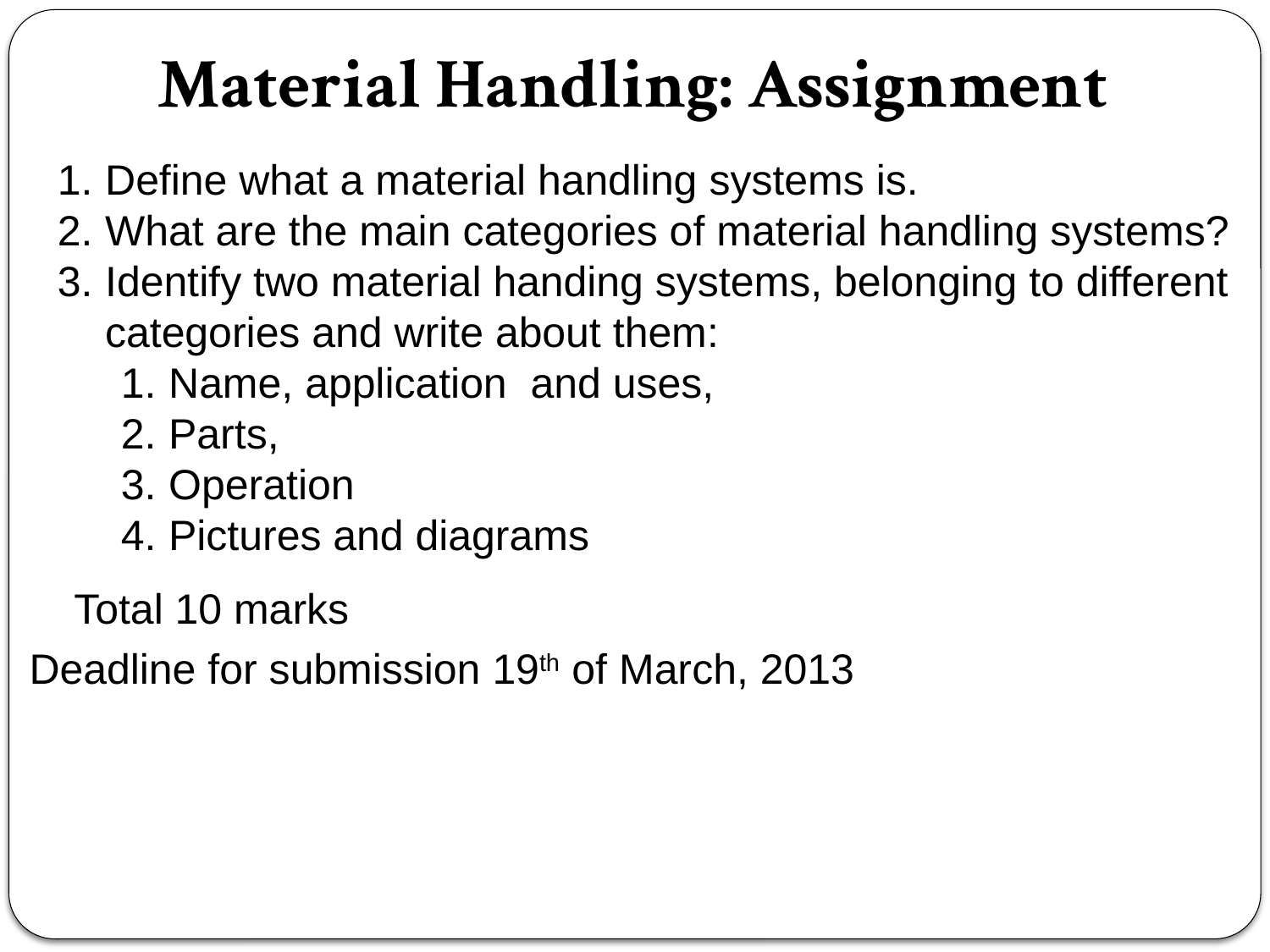

# Material Handling: Assignment
Define what a material handling systems is.
What are the main categories of material handling systems?
Identify two material handing systems, belonging to different categories and write about them:
Name, application  and uses,
Parts,
Operation
Pictures and diagrams
Total 10 marks
Deadline for submission 19th of March, 2013